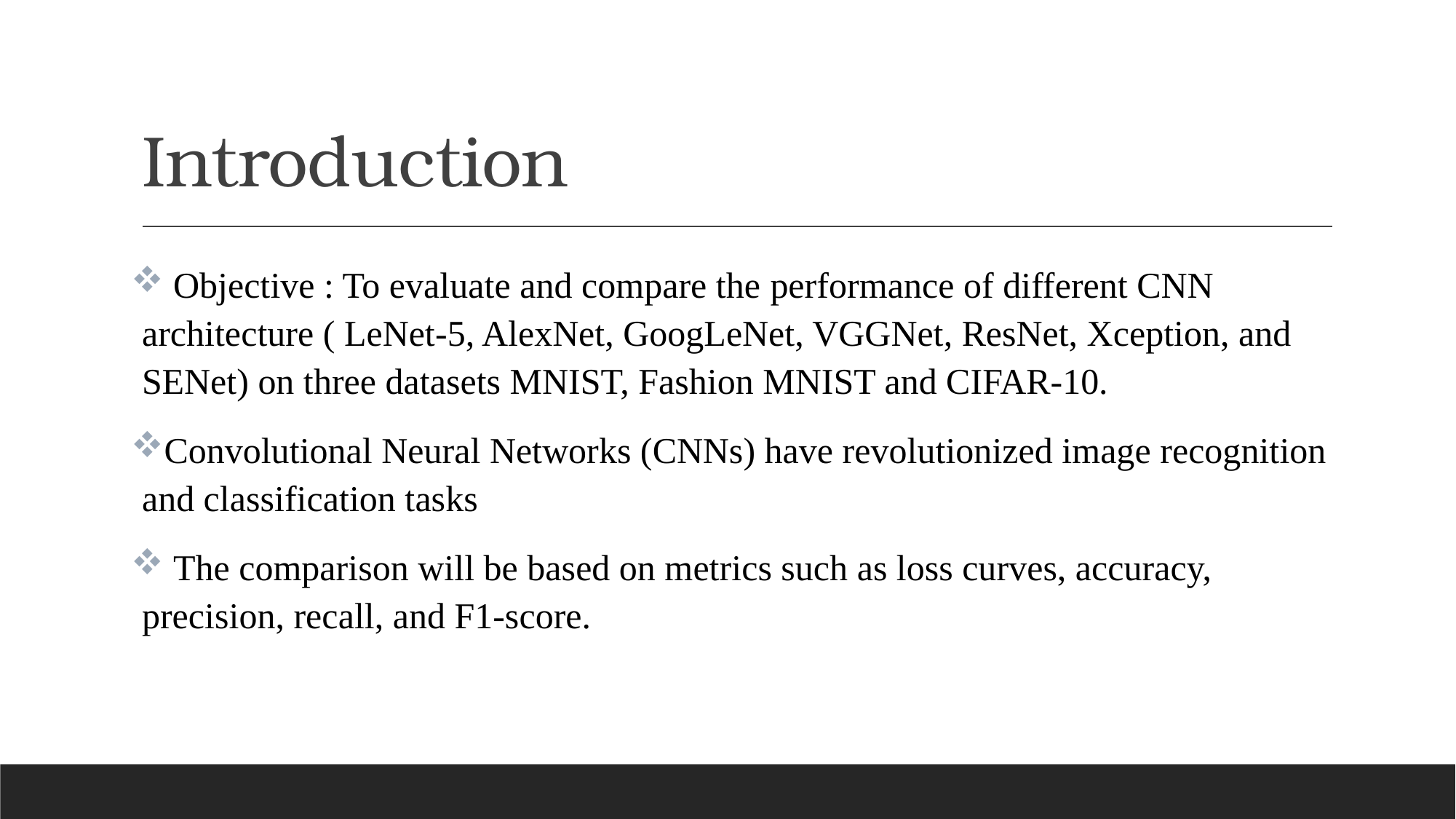

# Introduction
 Objective : To evaluate and compare the performance of different CNN architecture ( LeNet-5, AlexNet, GoogLeNet, VGGNet, ResNet, Xception, and SENet) on three datasets MNIST, Fashion MNIST and CIFAR-10.
Convolutional Neural Networks (CNNs) have revolutionized image recognition and classification tasks
 The comparison will be based on metrics such as loss curves, accuracy, precision, recall, and F1-score.